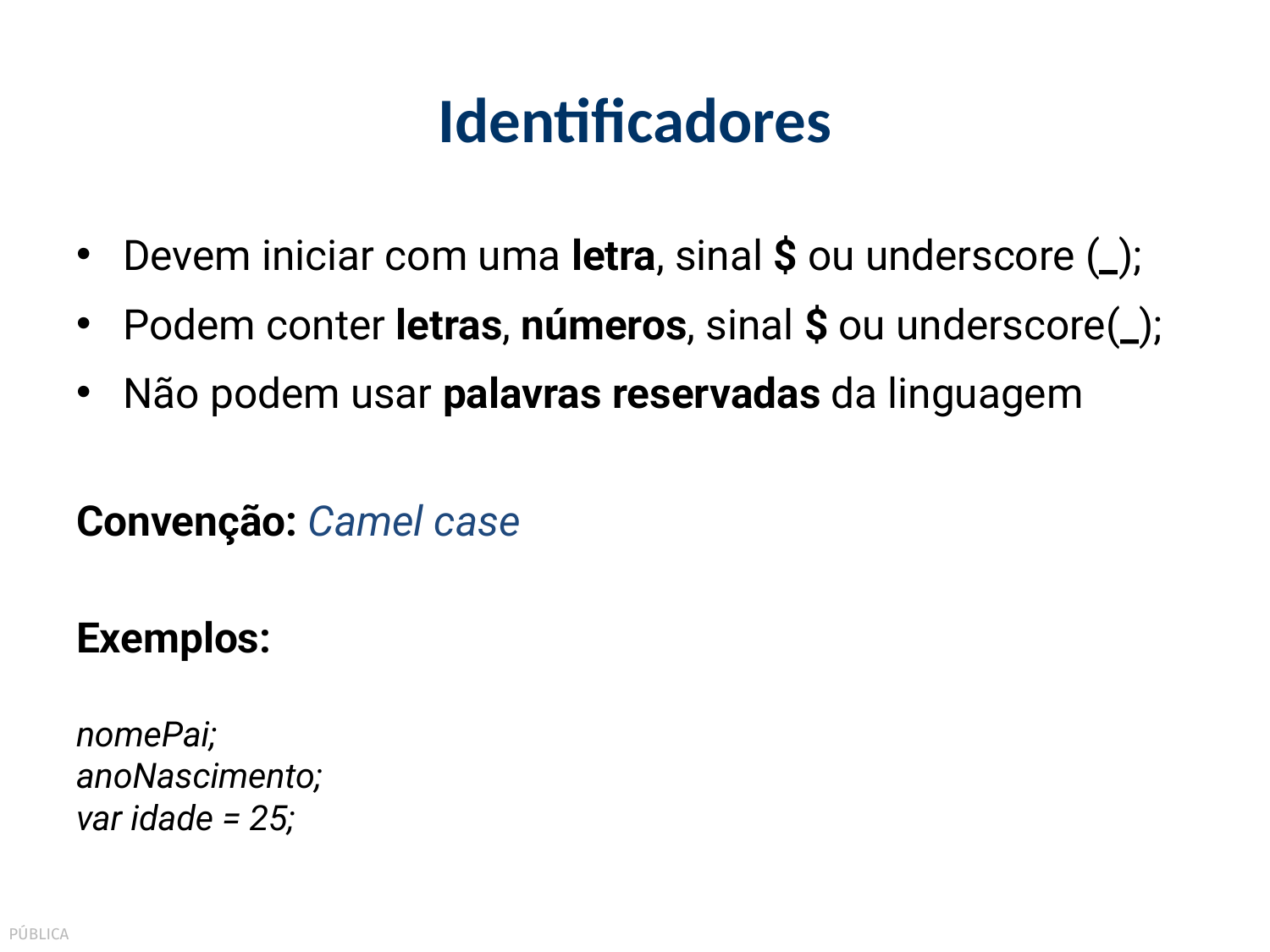

# Identificadores
Devem iniciar com uma letra, sinal $ ou underscore (_);
Podem conter letras, números, sinal $ ou underscore(_);
Não podem usar palavras reservadas da linguagem

Convenção: Camel case

Exemplos:
nomePai;
anoNascimento;
var idade = 25;